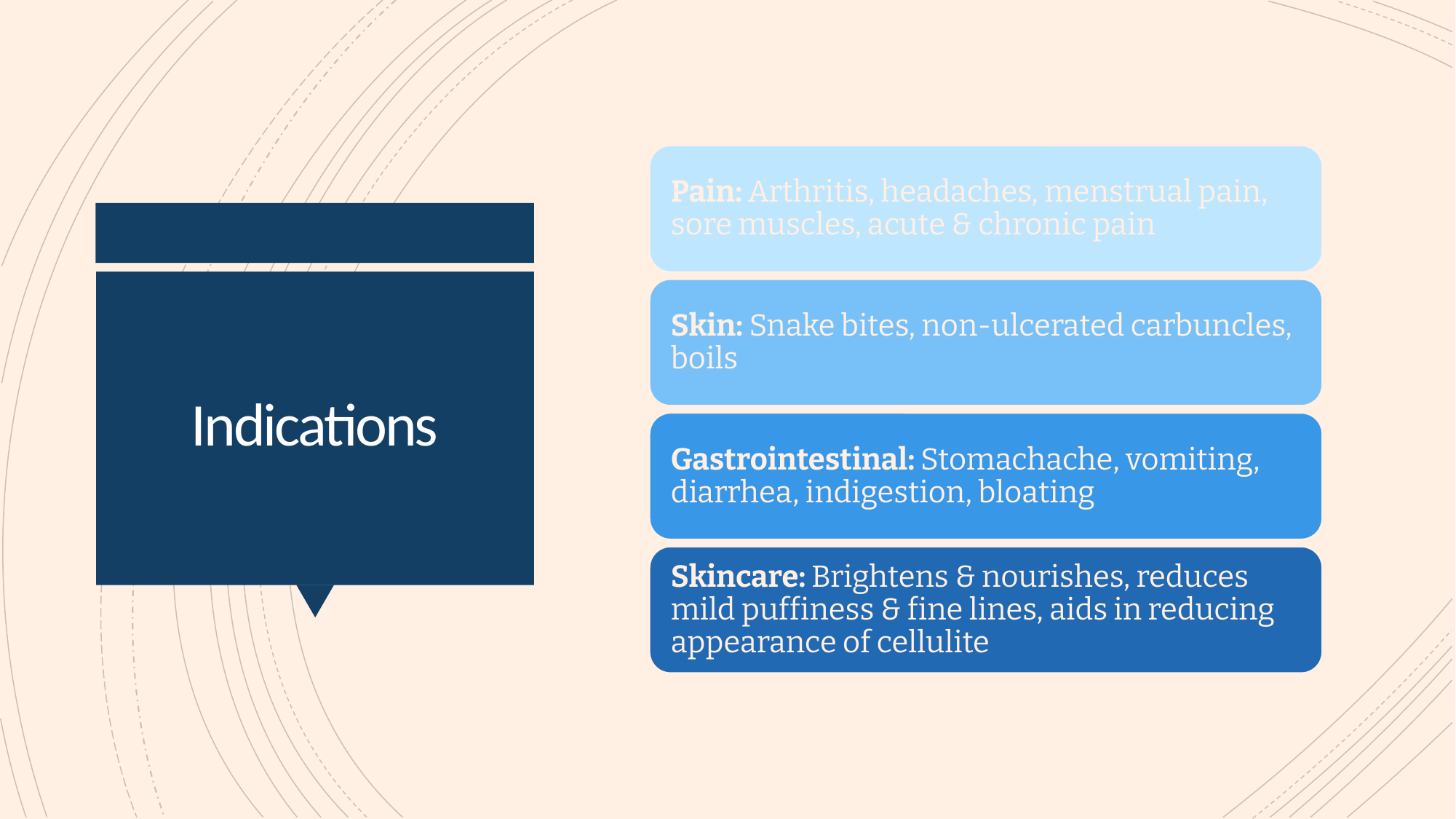

Pain: Arthritis, headaches, menstrual pain, sore muscles, acute & chronic pain
Skin: Snake bites, non-ulcerated carbuncles, boils
Gastrointestinal: Stomachache, vomiting, diarrhea, indigestion, bloating
Skincare: Brightens & nourishes, reduces mild puffiness & fine lines, aids in reducing appearance of cellulite
# Indications